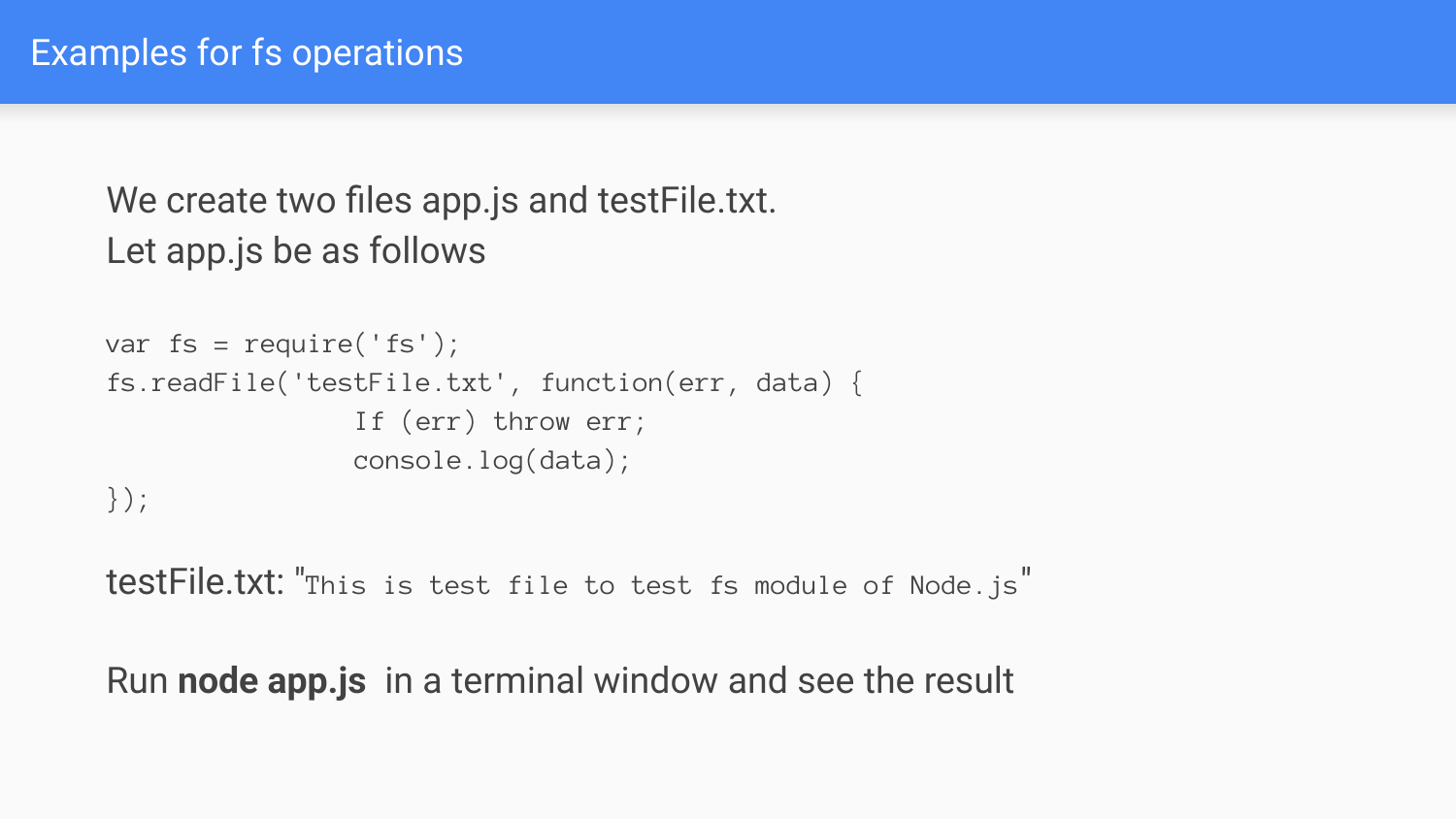

# Examples for fs operations
We create two files app.js and testFile.txt.
Let app.js be as follows

var fs = require('fs');
fs.readFile('testFile.txt', function(err, data) {
                If (err) throw err;
                console.log(data);
});

testFile.txt: "This is test file to test fs module of Node.js"

Run node app.js  in a terminal window and see the result